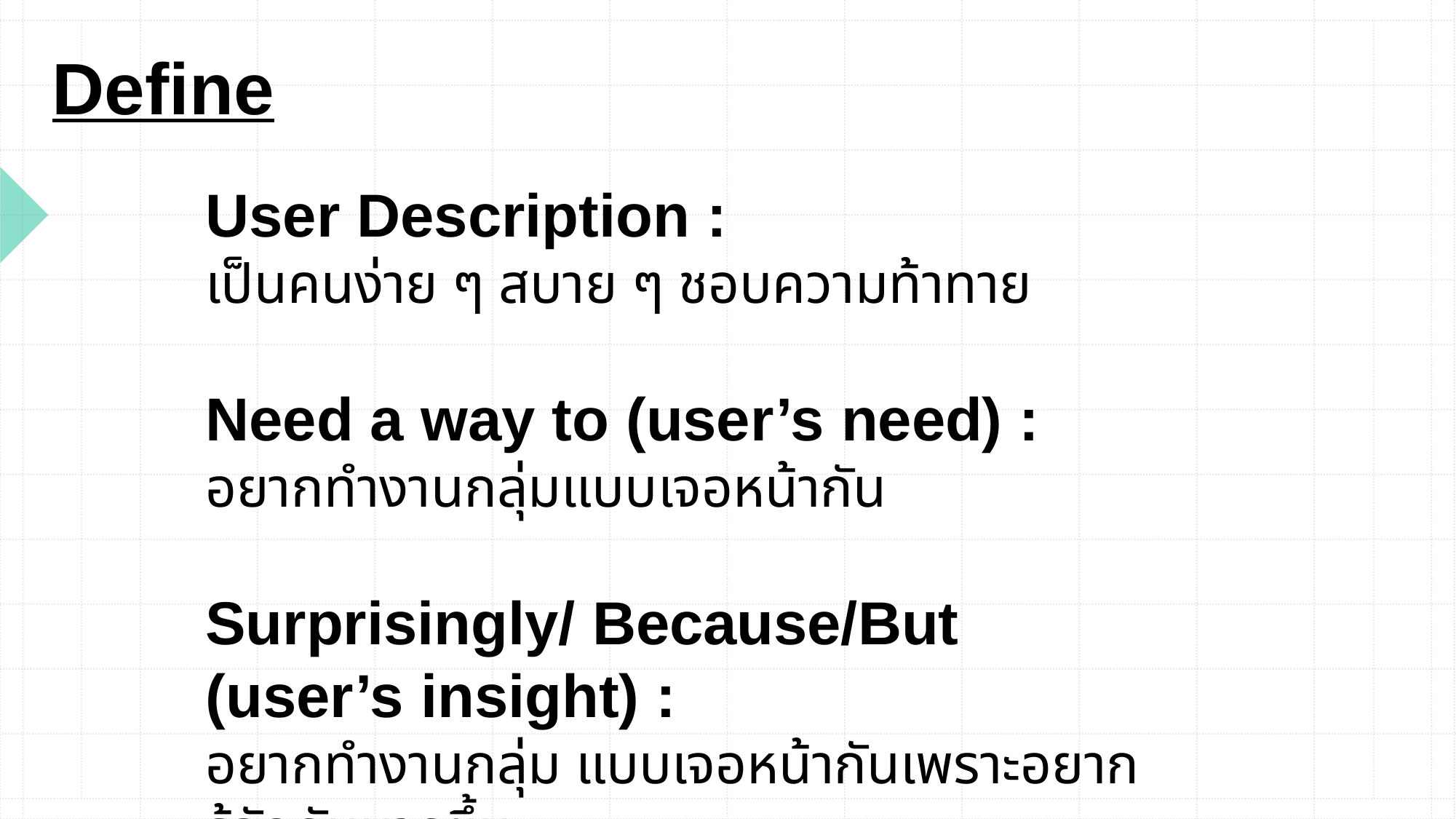

Define
User Description :
เป็นคนง่าย ๆ สบาย ๆ ชอบความท้าทาย

Need a way to (user’s need) :
อยากทำงานกลุ่มแบบเจอหน้ากัน

Surprisingly/ Because/But (user’s insight) :
อยากทำงานกลุ่ม แบบเจอหน้ากันเพราะอยากรู้จักกันมากขึ้น